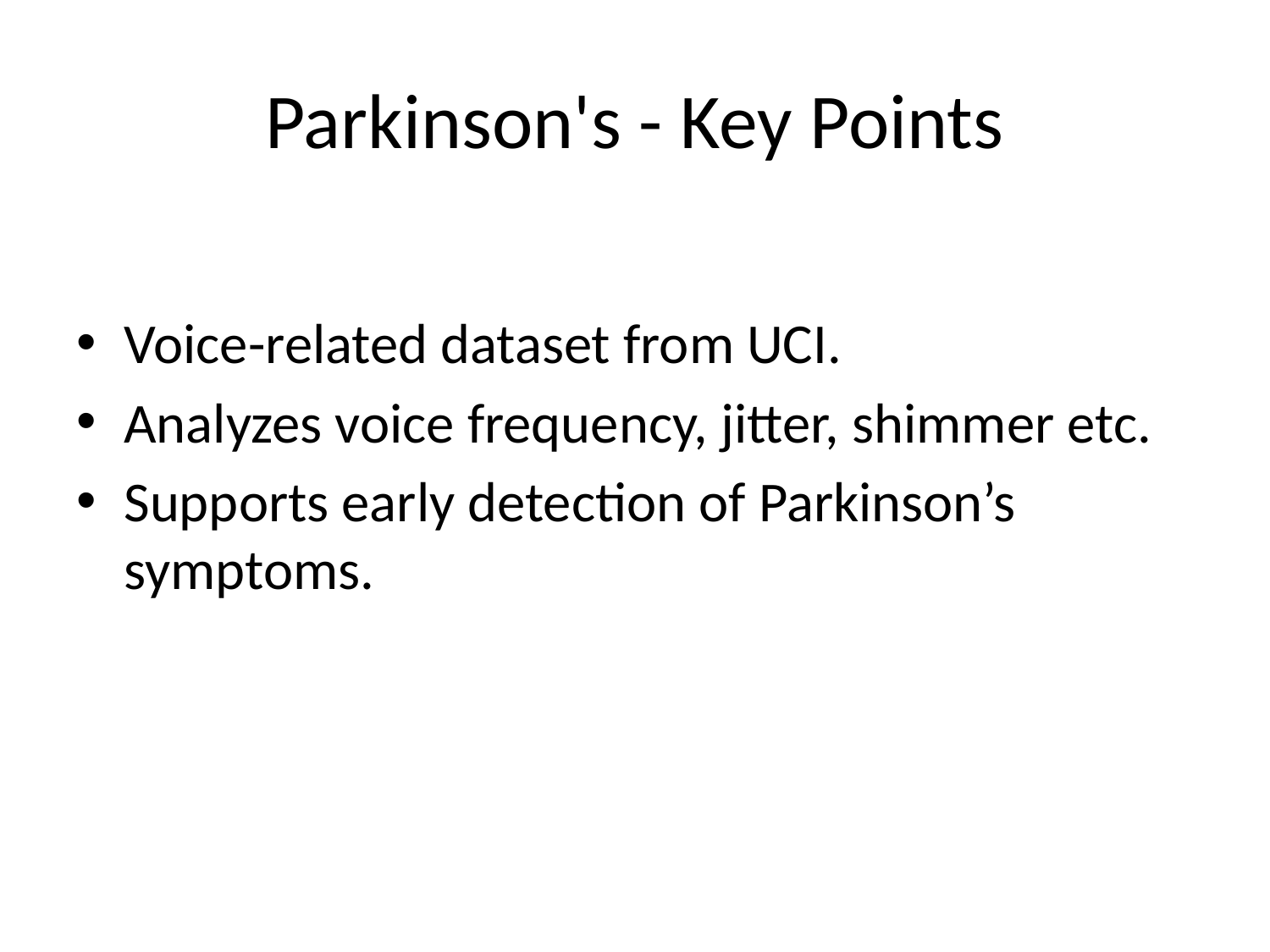

# Parkinson's - Key Points

Voice-related dataset from UCI.
Analyzes voice frequency, jitter, shimmer etc.
Supports early detection of Parkinson’s symptoms.